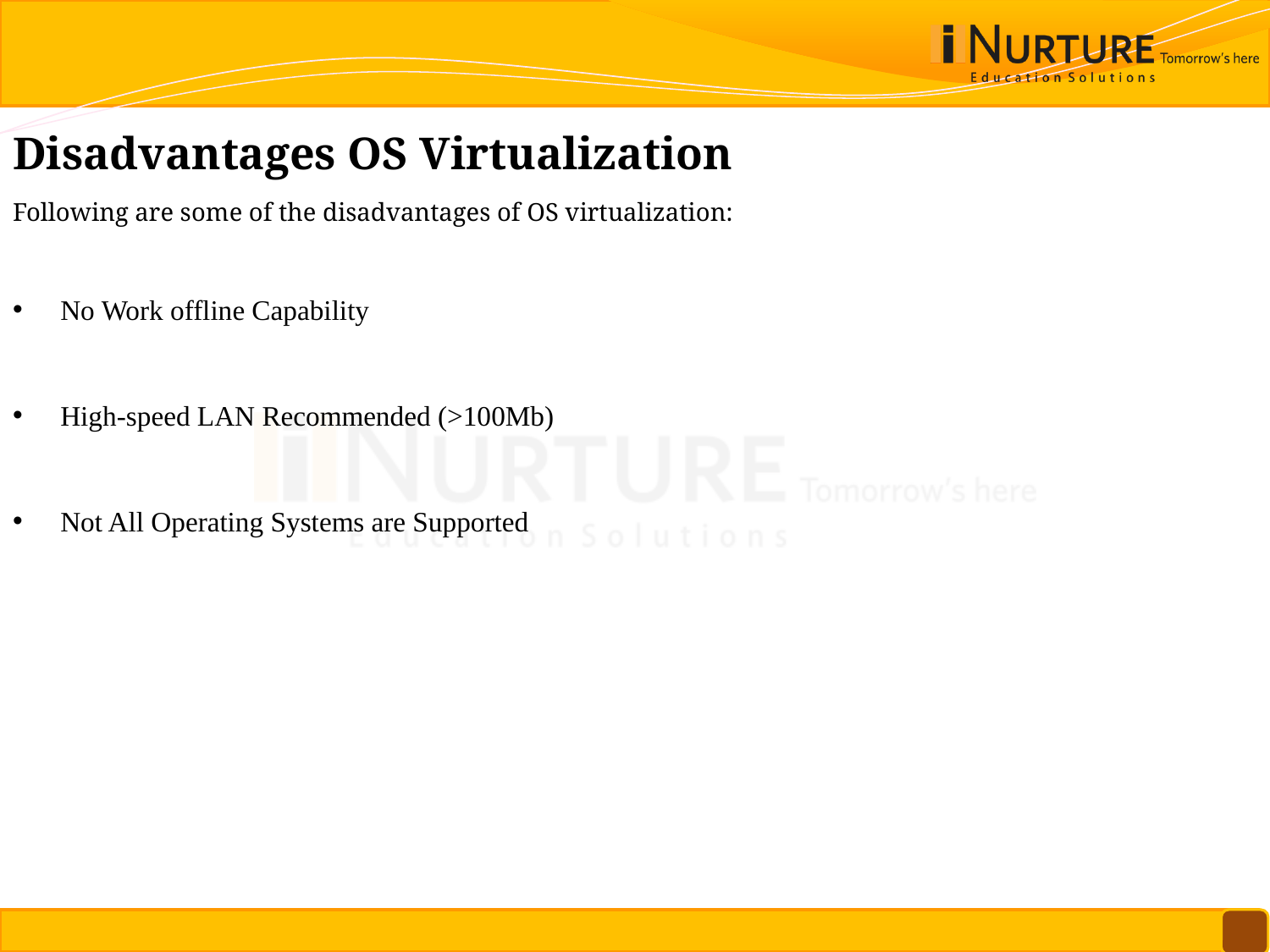

Disadvantages OS Virtualization
Following are some of the disadvantages of OS virtualization:

No Work offline Capability

High-speed LAN Recommended (>100Mb)

Not All Operating Systems are Supported